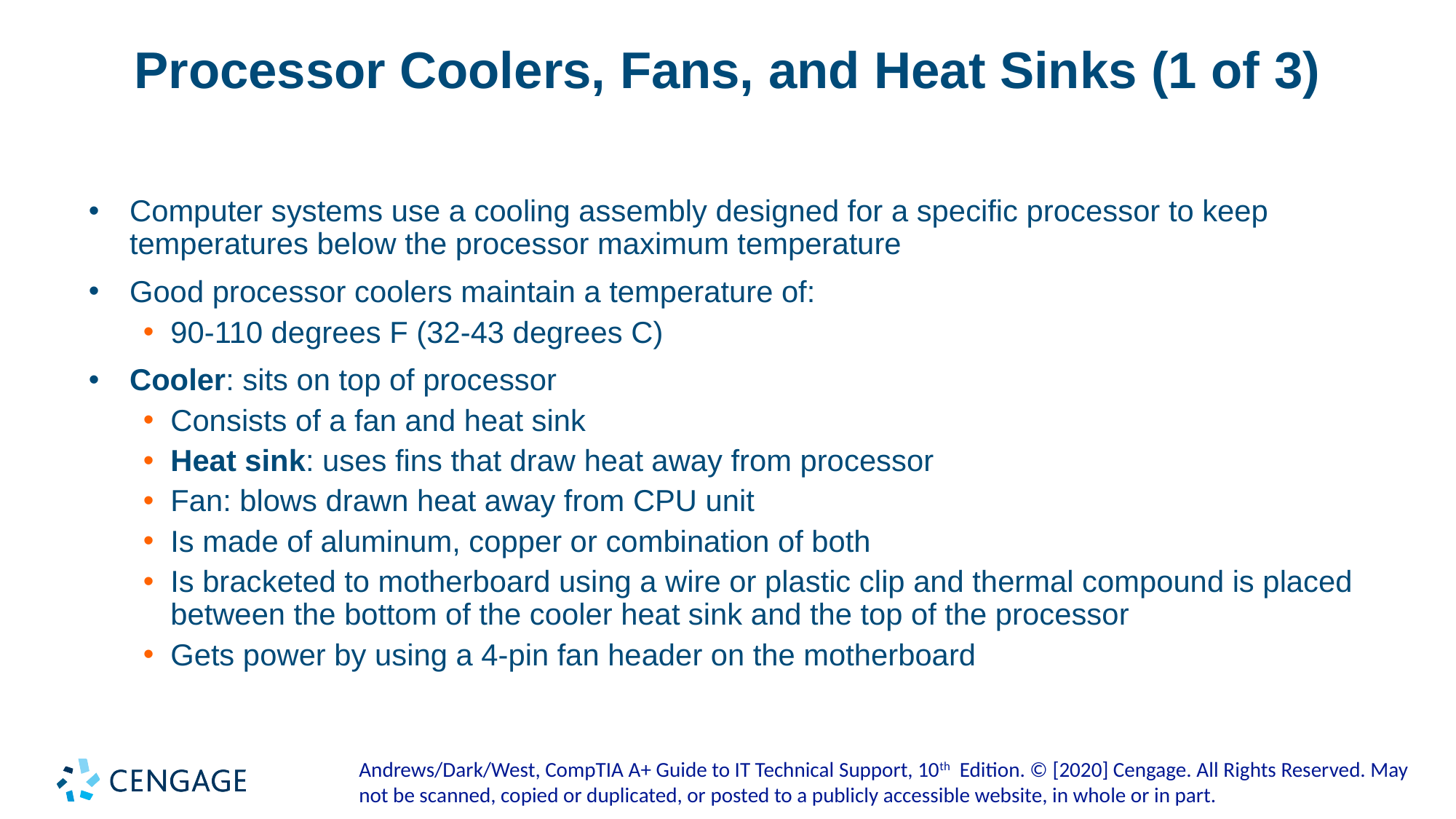

# Processor Coolers, Fans, and Heat Sinks (1 of 3)
Computer systems use a cooling assembly designed for a specific processor to keep temperatures below the processor maximum temperature
Good processor coolers maintain a temperature of:
90-110 degrees F (32-43 degrees C)
Cooler: sits on top of processor
Consists of a fan and heat sink
Heat sink: uses fins that draw heat away from processor
Fan: blows drawn heat away from CPU unit
Is made of aluminum, copper or combination of both
Is bracketed to motherboard using a wire or plastic clip and thermal compound is placed between the bottom of the cooler heat sink and the top of the processor
Gets power by using a 4-pin fan header on the motherboard